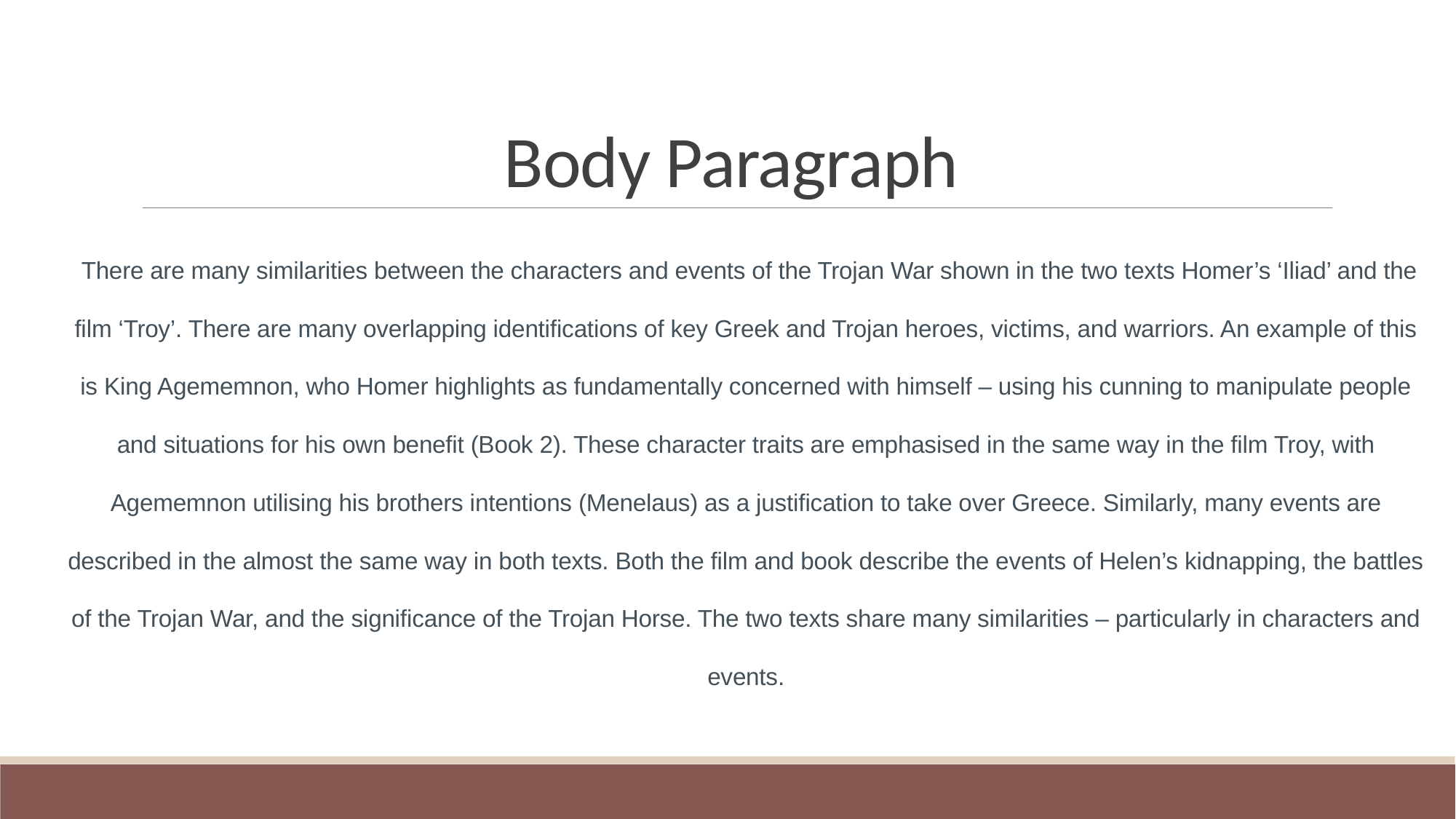

# Body Paragraph
 There are many similarities between the characters and events of the Trojan War shown in the two texts Homer’s ‘Iliad’ and the film ‘Troy’. There are many overlapping identifications of key Greek and Trojan heroes, victims, and warriors. An example of this is King Agememnon, who Homer highlights as fundamentally concerned with himself – using his cunning to manipulate people and situations for his own benefit (Book 2). These character traits are emphasised in the same way in the film Troy, with Agememnon utilising his brothers intentions (Menelaus) as a justification to take over Greece. Similarly, many events are described in the almost the same way in both texts. Both the film and book describe the events of Helen’s kidnapping, the battles of the Trojan War, and the significance of the Trojan Horse. The two texts share many similarities – particularly in characters and events.